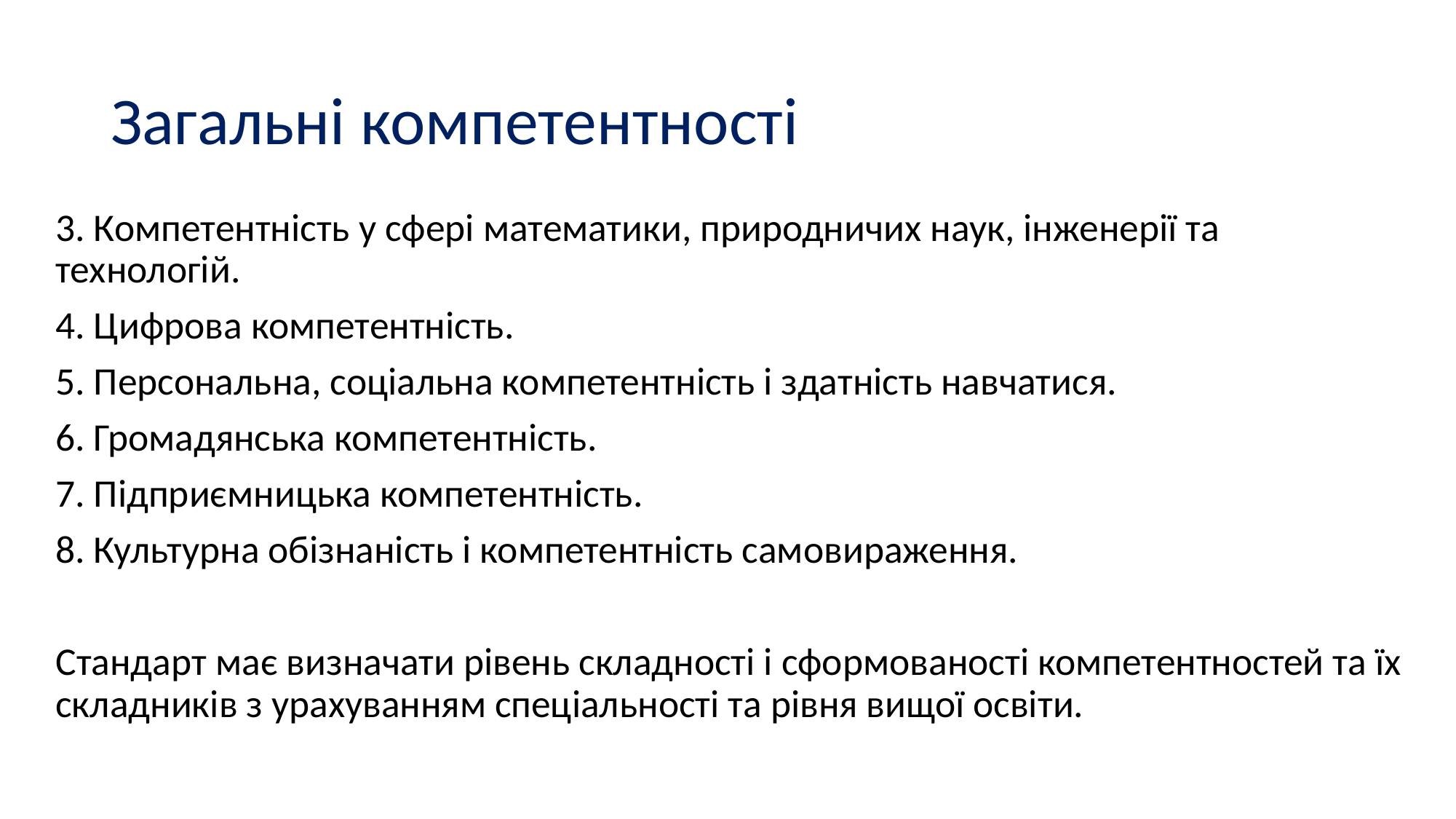

# Загальні компетентності
3. Компетентність у сфері математики, природничих наук, інженерії та технологій.
4. Цифрова компетентність.
5. Персональна, соціальна компетентність і здатність навчатися.
6. Громадянська компетентність.
7. Підприємницька компетентність.
8. Культурна обізнаність і компетентність самовираження.

Стандарт має визначати рівень складності і сформованості компетентностей та їх складників з урахуванням спеціальності та рівня вищої освіти.